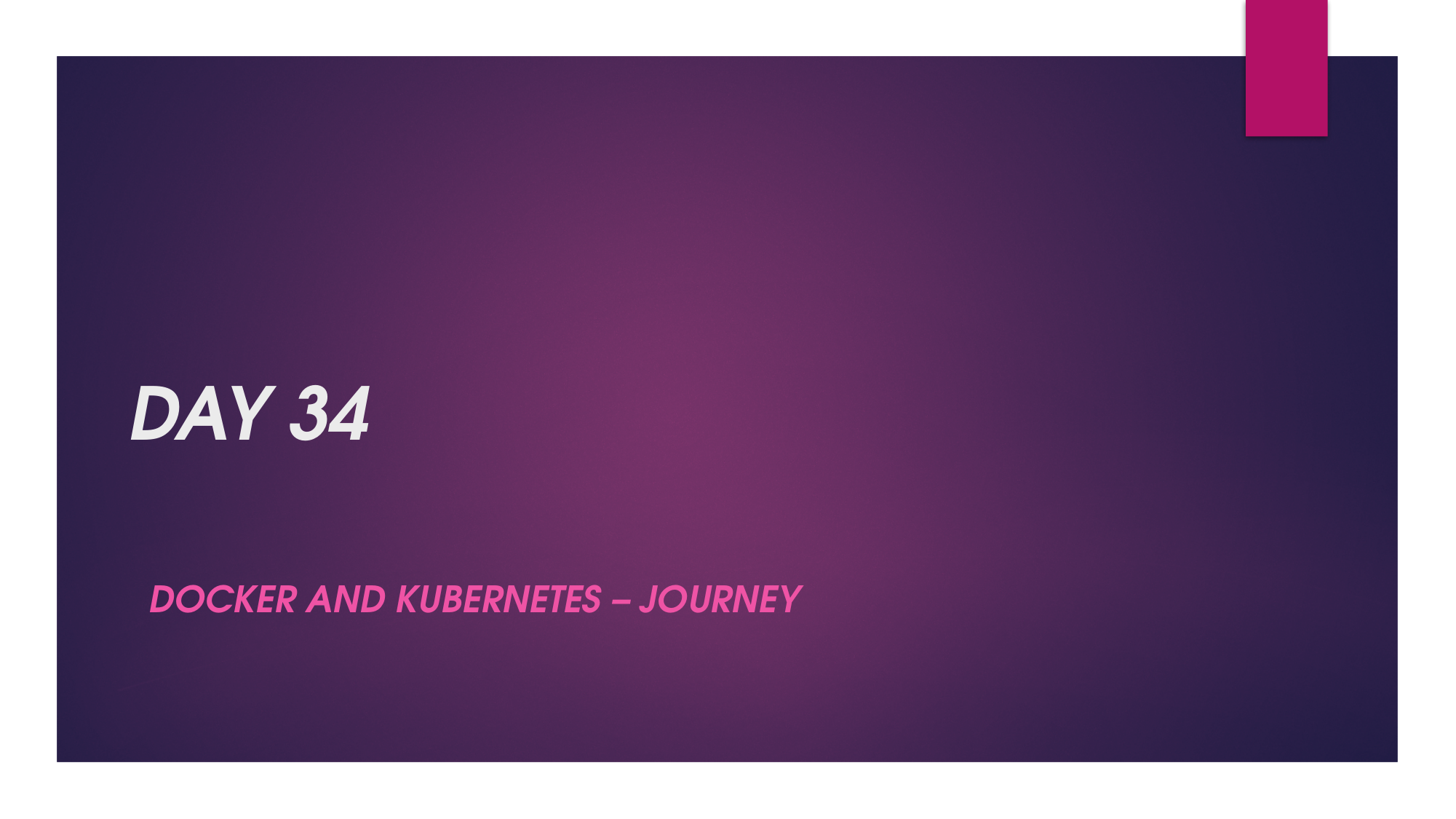

# DAY 34
docker and Kubernetes – Journey